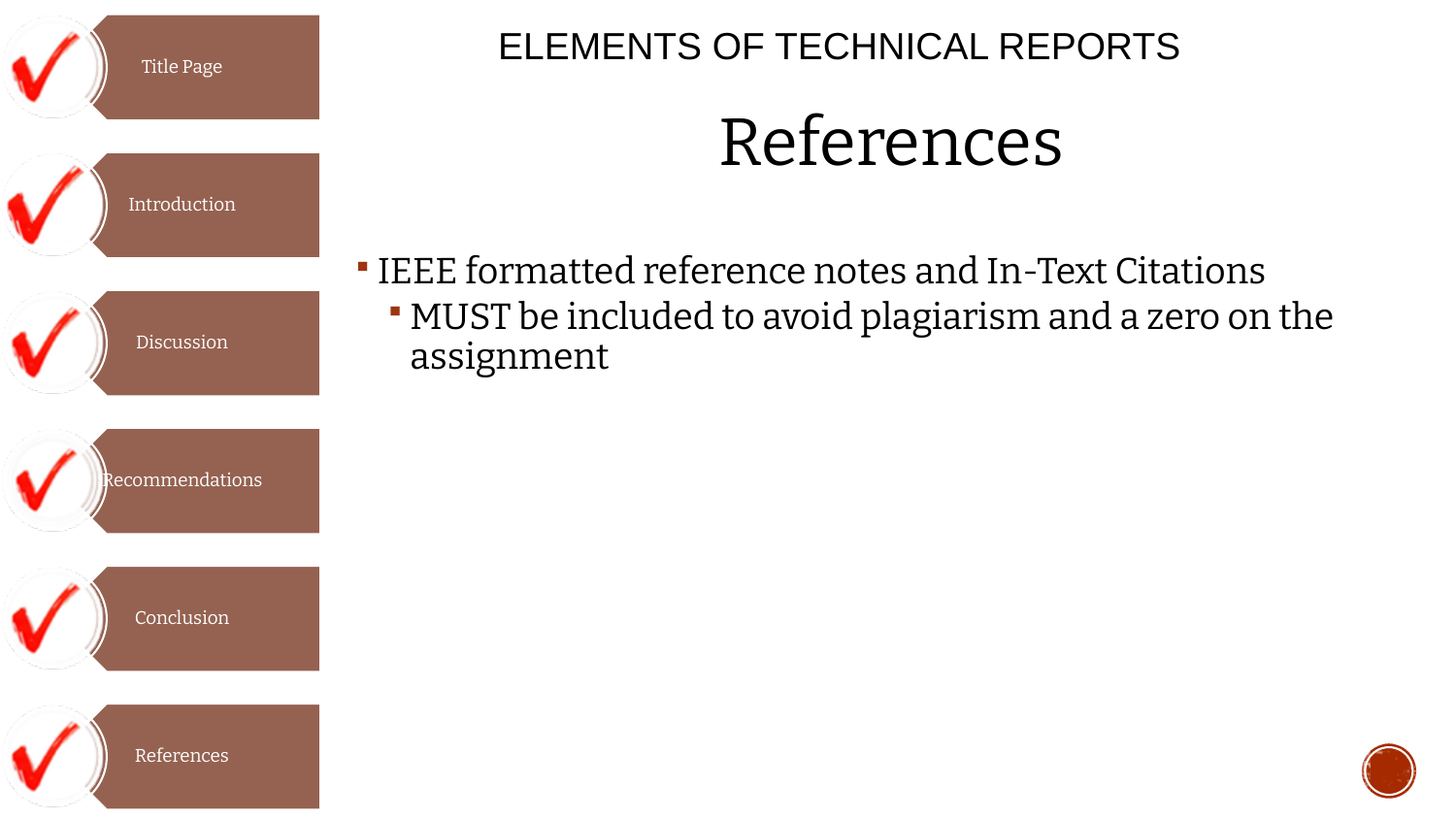

# Elements of Technical Reports
Title Page
Introduction
Discussion
Recommendations
Conclusion
References
References

IEEE formatted reference notes and In-Text Citations
MUST be included to avoid plagiarism and a zero on the assignment